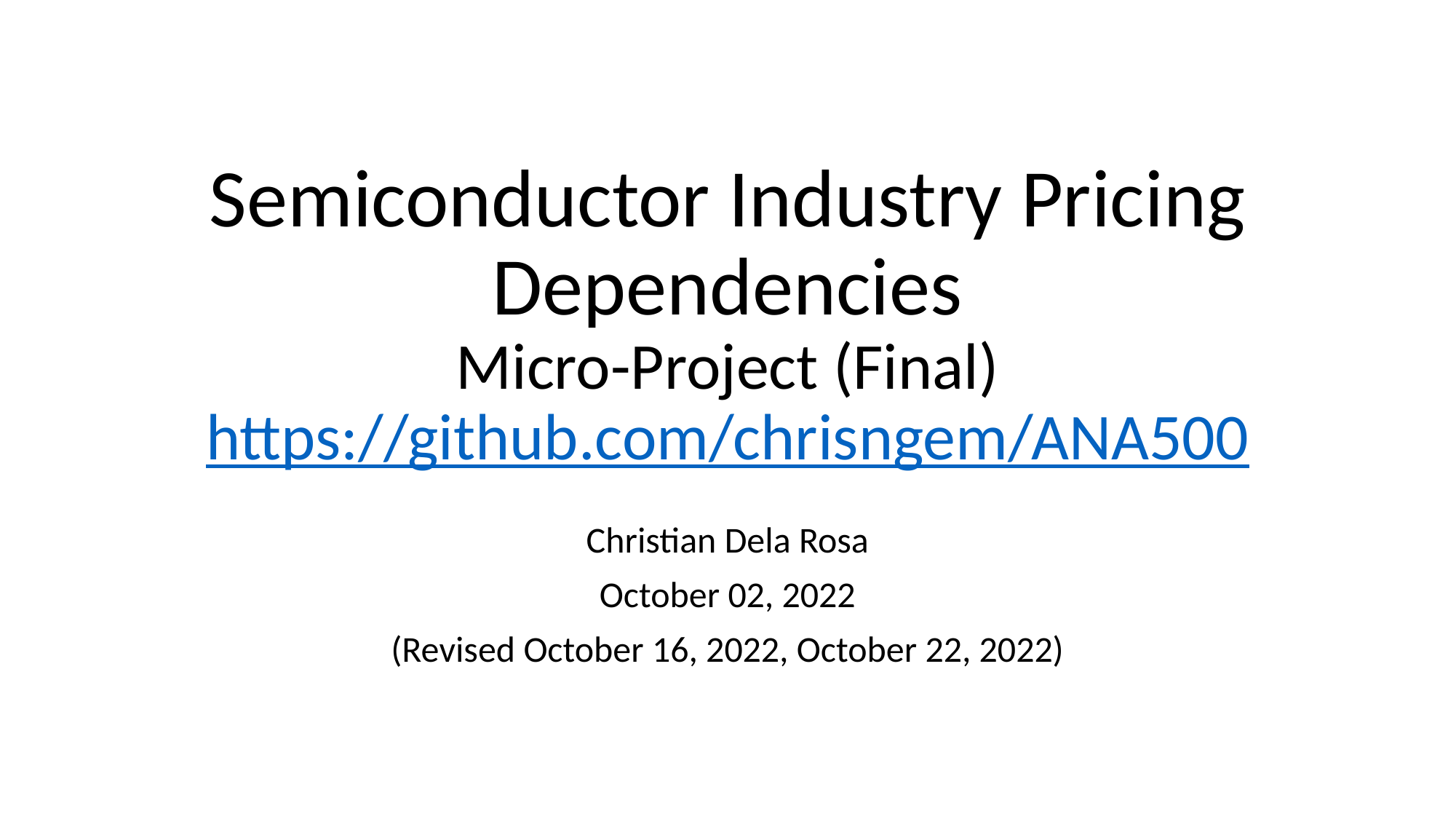

# Semiconductor Industry Pricing Dependencies Micro-Project (Final) https://github.com/chrisngem/ANA500
Christian Dela Rosa
October 02, 2022
(Revised October 16, 2022, October 22, 2022)